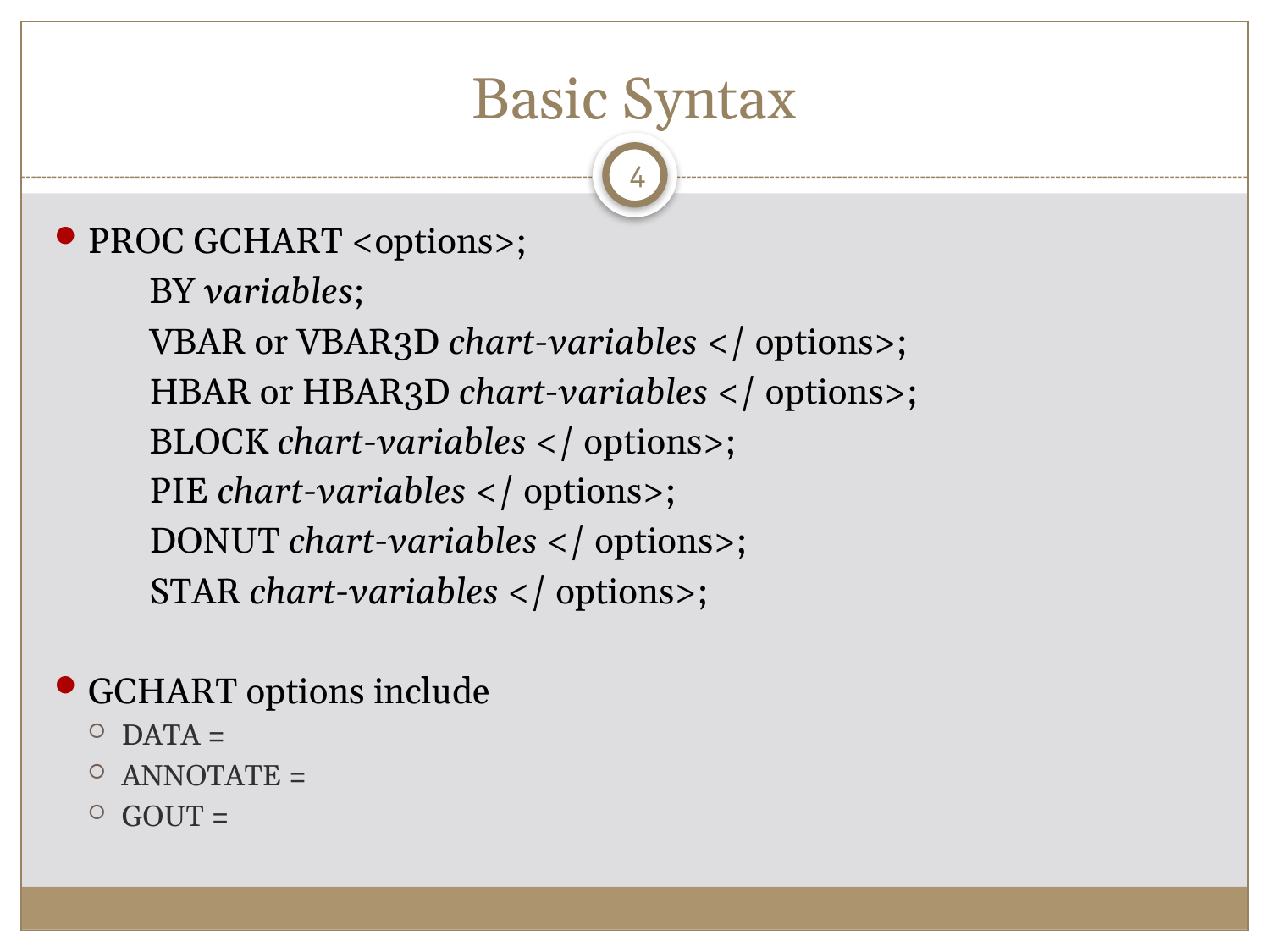

# Basic Syntax
4
PROC GCHART <options>;
	BY variables;
	VBAR or VBAR3D chart-variables </ options>;
	HBAR or HBAR3D chart-variables </ options>;
	BLOCK chart-variables </ options>;
	PIE chart-variables </ options>;
	DONUT chart-variables </ options>;
	STAR chart-variables </ options>;

GCHART options include
DATA =
ANNOTATE =
GOUT =